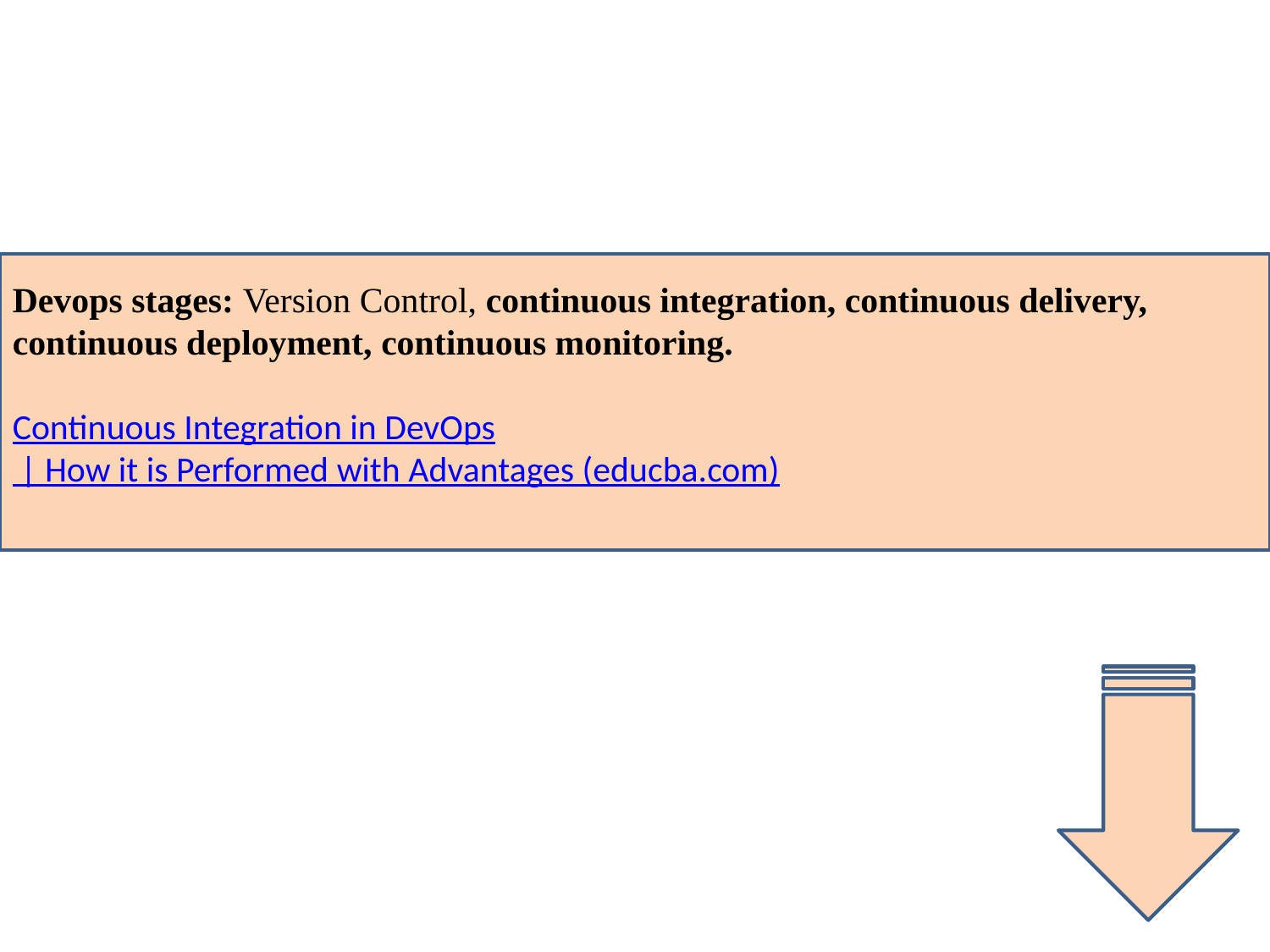

#

Devops stages: Version Control, continuous integration, continuous delivery, continuous deployment, continuous monitoring.

Continuous Integration in DevOps | How it is Performed with Advantages (educba.com)